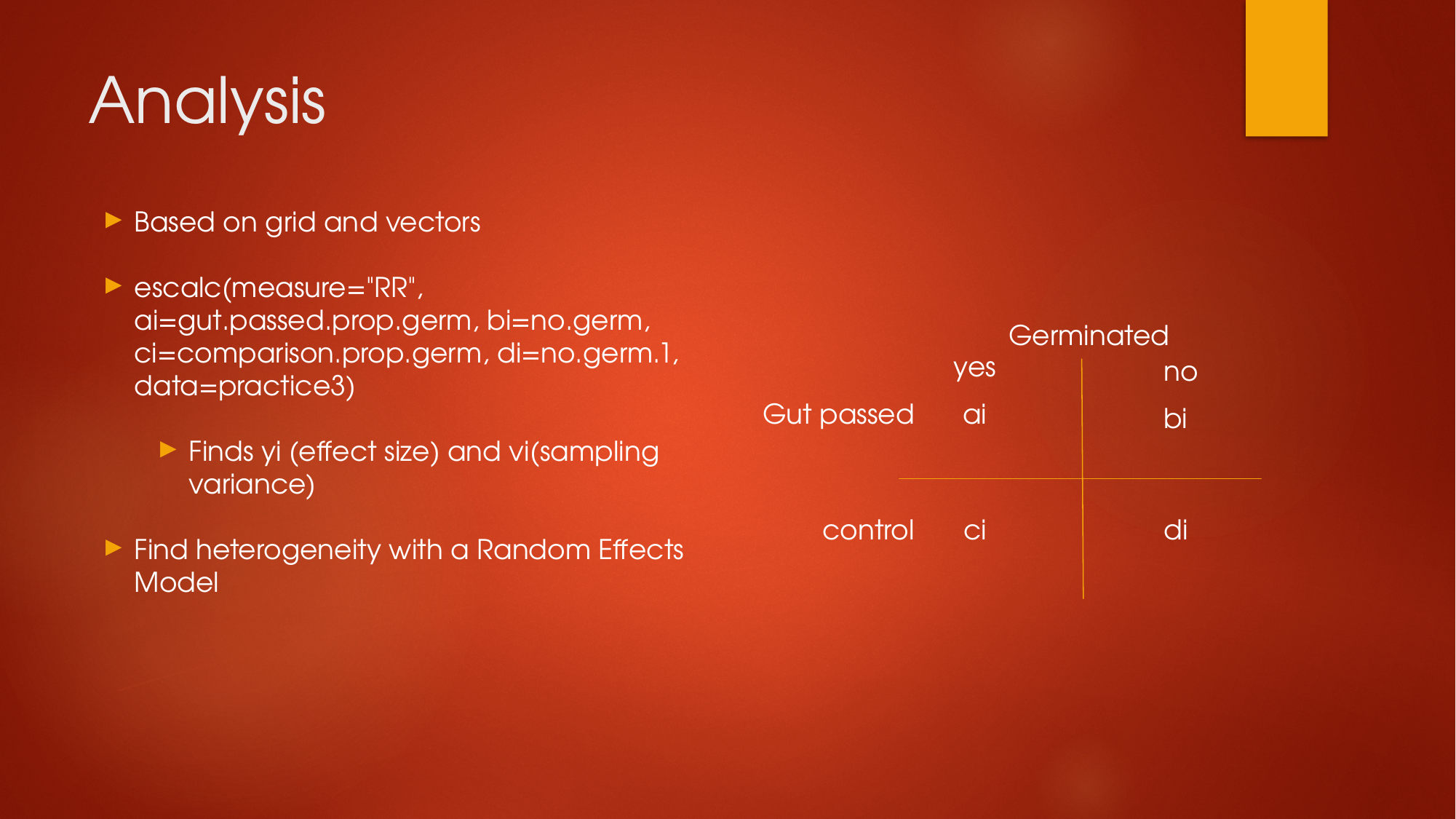

# Analysis
Based on grid and vectors

escalc(measure="RR", ai=gut.passed.prop.germ, bi=no.germ, ci=comparison.prop.germ, di=no.germ.1, data=practice3)

Finds yi (effect size) and vi(sampling variance)

Find heterogeneity with a Random Effects Model

Germinated
yes
no
Gut passed
ai
bi
control
ci
di